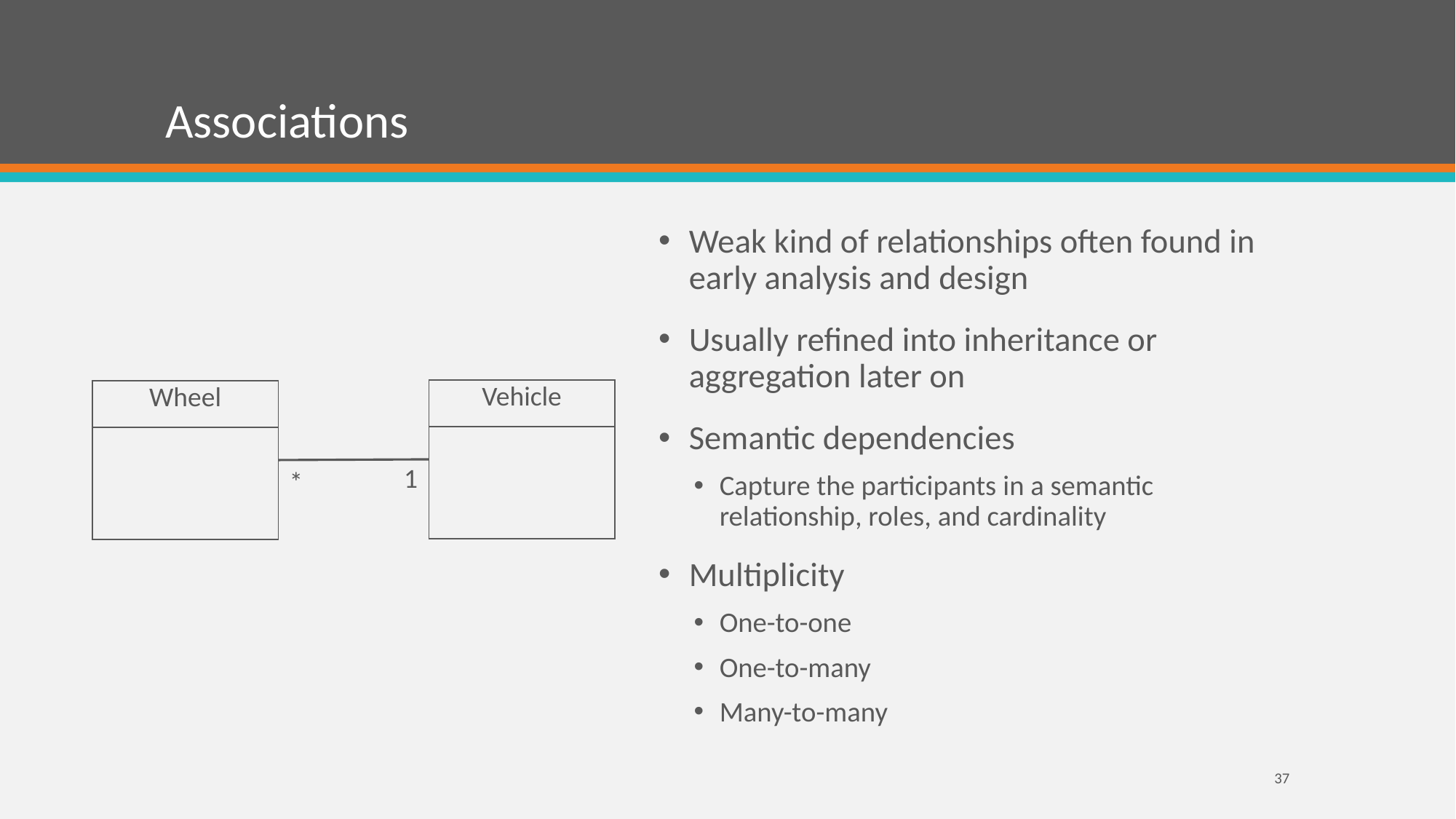

# Associations
Weak kind of relationships often found in early analysis and design
Usually refined into inheritance or aggregation later on
Semantic dependencies
Capture the participants in a semantic relationship, roles, and cardinality
Multiplicity
One-to-one
One-to-many
Many-to-many

| Vehicle |
| --- |
|  |
| Wheel |
| --- |
|  |
1
*
37